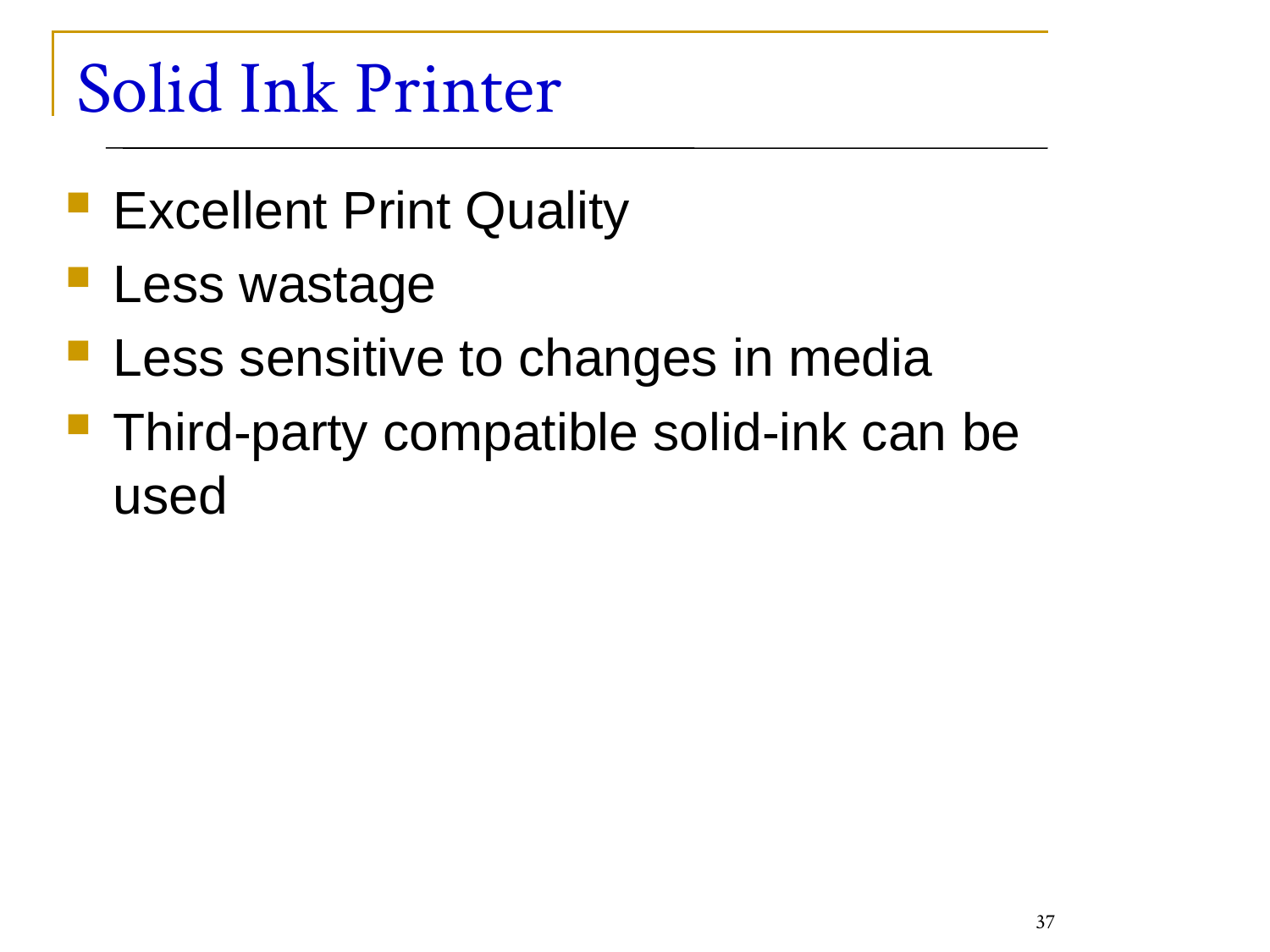

# Solid Ink Printer
Excellent Print Quality
Less wastage
Less sensitive to changes in media
Third-party compatible solid-ink can be used
37